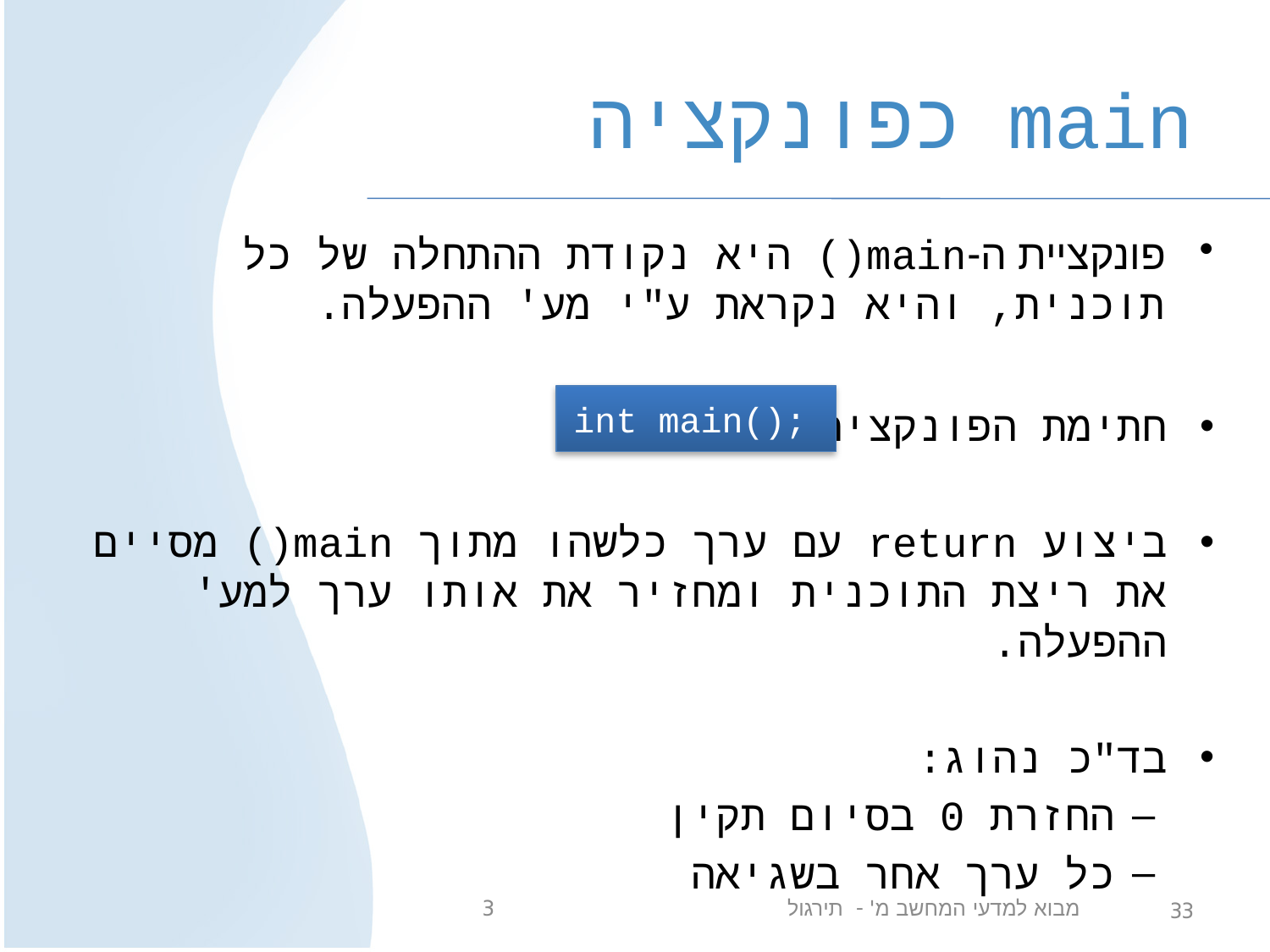

# main כפונקציה
פונקציית ה-main() היא נקודת ההתחלה של כל תוכנית, והיא נקראת ע"י מע' ההפעלה.

חתימת הפונקציה:

ביצוע return עם ערך כלשהו מתוך main() מסיים את ריצת התוכנית ומחזיר את אותו ערך למע' ההפעלה.

בד"כ נהוג:
החזרת 0 בסיום תקין
כל ערך אחר בשגיאה
int main();
מבוא למדעי המחשב מ' - תירגול 3
33